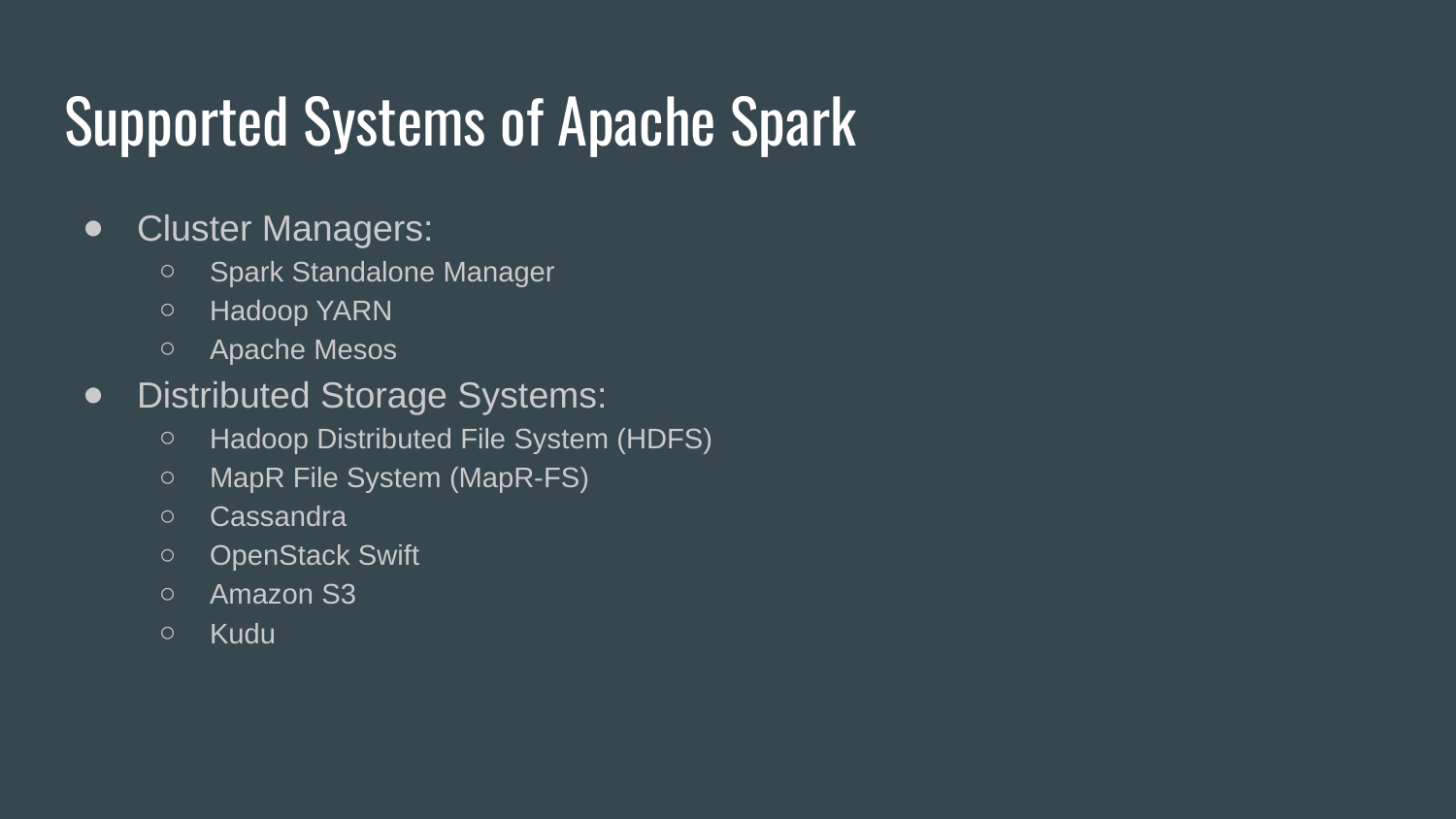

# Supported Systems of Apache Spark
Cluster Managers:
Spark Standalone Manager
Hadoop YARN
Apache Mesos
Distributed Storage Systems:
Hadoop Distributed File System (HDFS)
MapR File System (MapR-FS)
Cassandra
OpenStack Swift
Amazon S3
Kudu